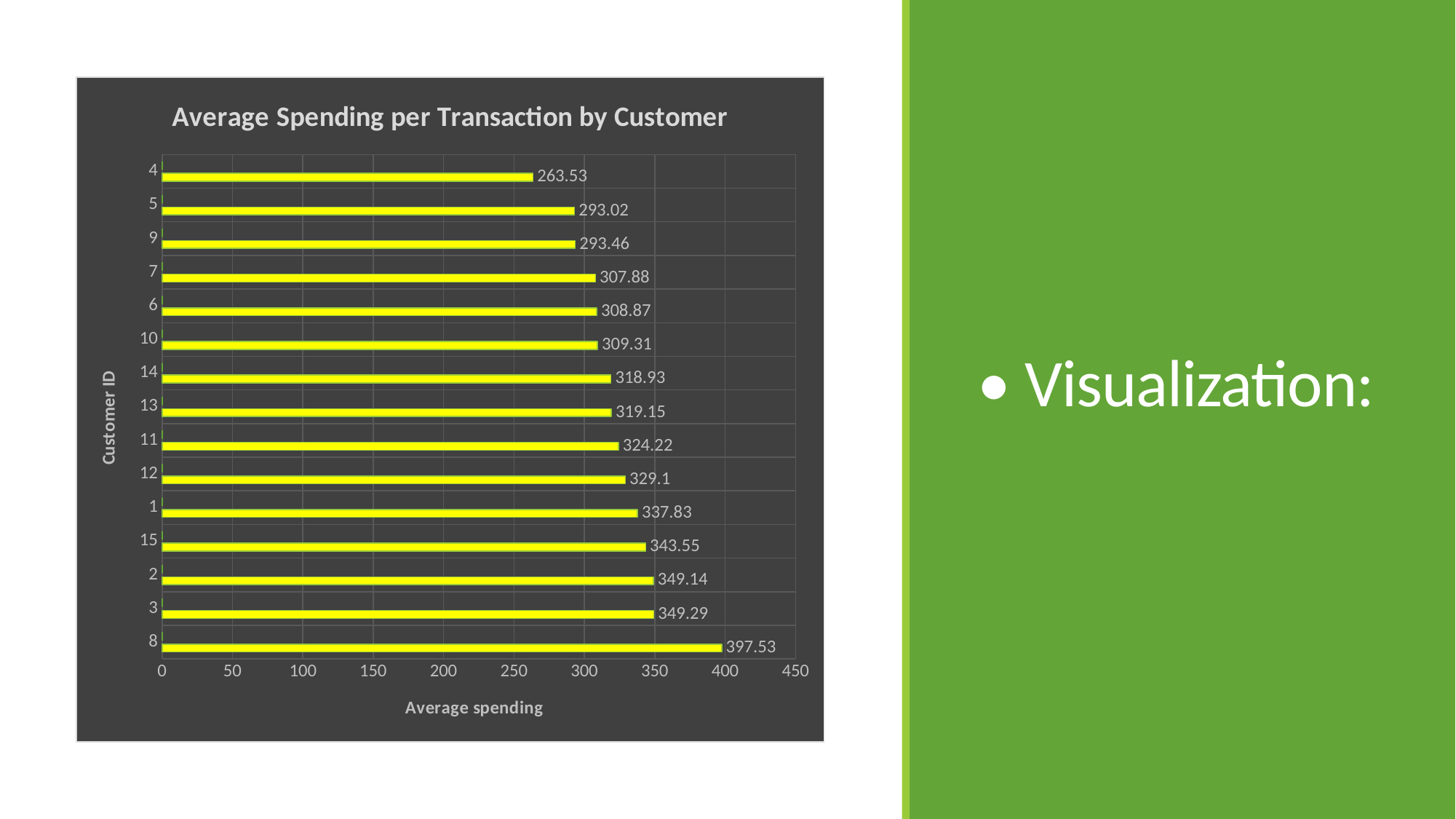

### Chart: Average Spending per Transaction by Customer

| Category | avg_spent_per_trans | spending_category |
|---|---|---|
| 8 | 397.53 | 0.0 |
| 3 | 349.29 | 0.0 |
| 2 | 349.14 | 0.0 |
| 15 | 343.55 | 0.0 |
| 1 | 337.83 | 0.0 |
| 12 | 329.1 | 0.0 |
| 11 | 324.22 | 0.0 |
| 13 | 319.15 | 0.0 |
| 14 | 318.93 | 0.0 |
| 10 | 309.31 | 0.0 |
| 6 | 308.87 | 0.0 |
| 7 | 307.88 | 0.0 |
| 9 | 293.46 | 0.0 |
| 5 | 293.02 | 0.0 |
| 4 | 263.53 | 0.0 |
• Visualization: